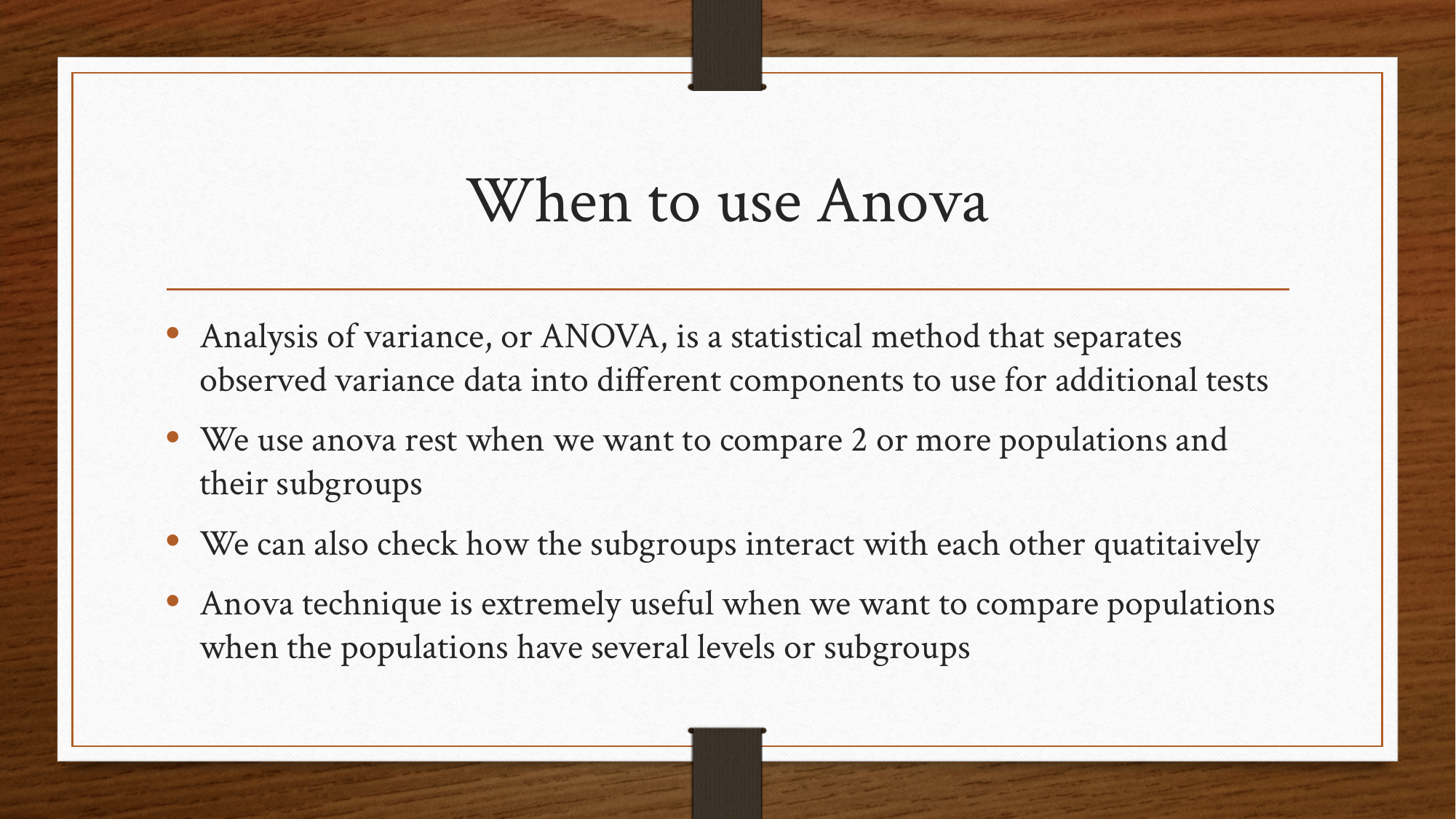

# When to use Anova
Analysis of variance, or ANOVA, is a statistical method that separates observed variance data into different components to use for additional tests
We use anova rest when we want to compare 2 or more populations and their subgroups
We can also check how the subgroups interact with each other quatitaively
Anova technique is extremely useful when we want to compare populations when the populations have several levels or subgroups